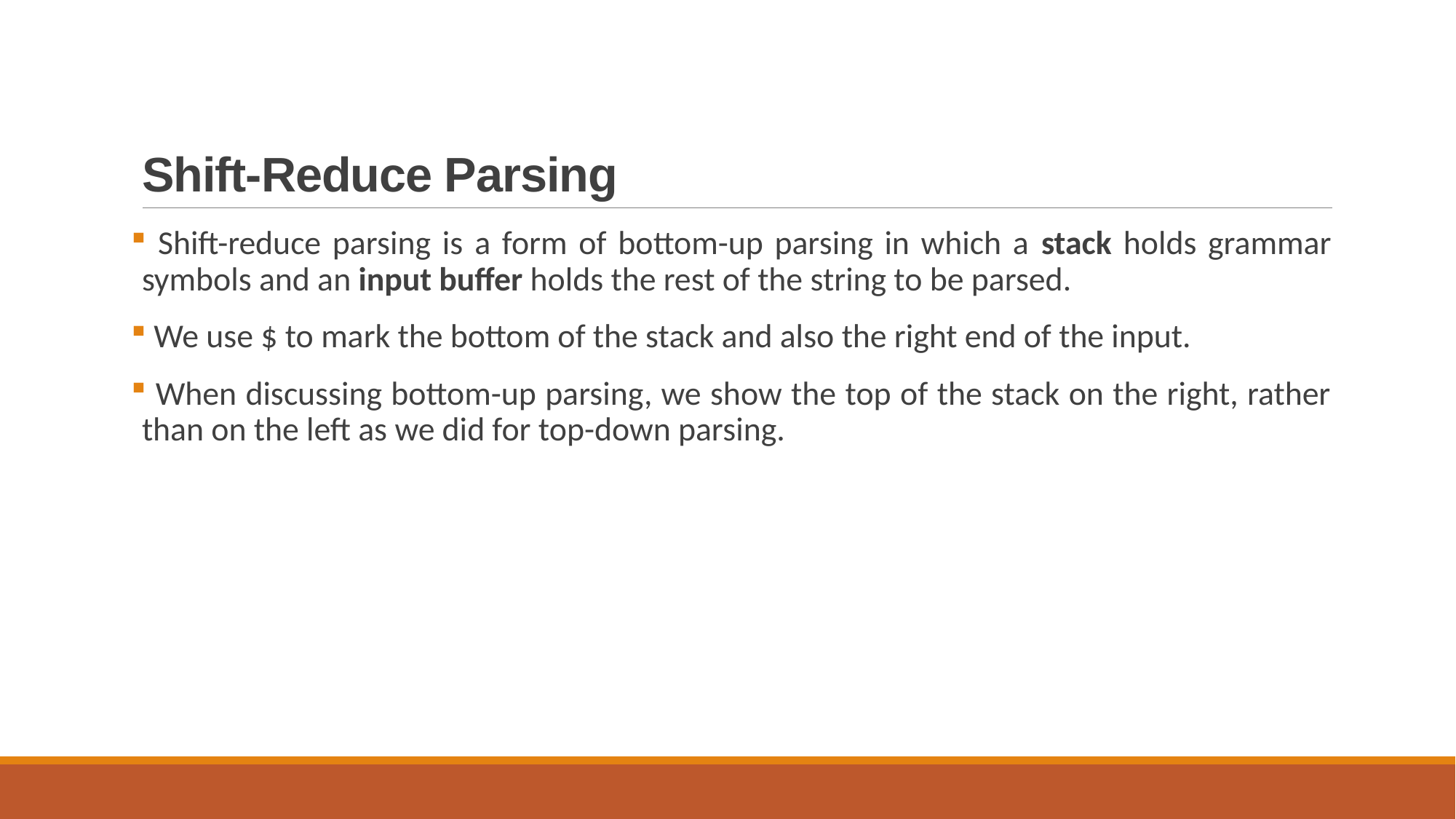

# Shift-Reduce Parsing
 Shift-reduce parsing is a form of bottom-up parsing in which a stack holds grammar symbols and an input buffer holds the rest of the string to be parsed.
 We use $ to mark the bottom of the stack and also the right end of the input.
 When discussing bottom-up parsing, we show the top of the stack on the right, rather than on the left as we did for top-down parsing.